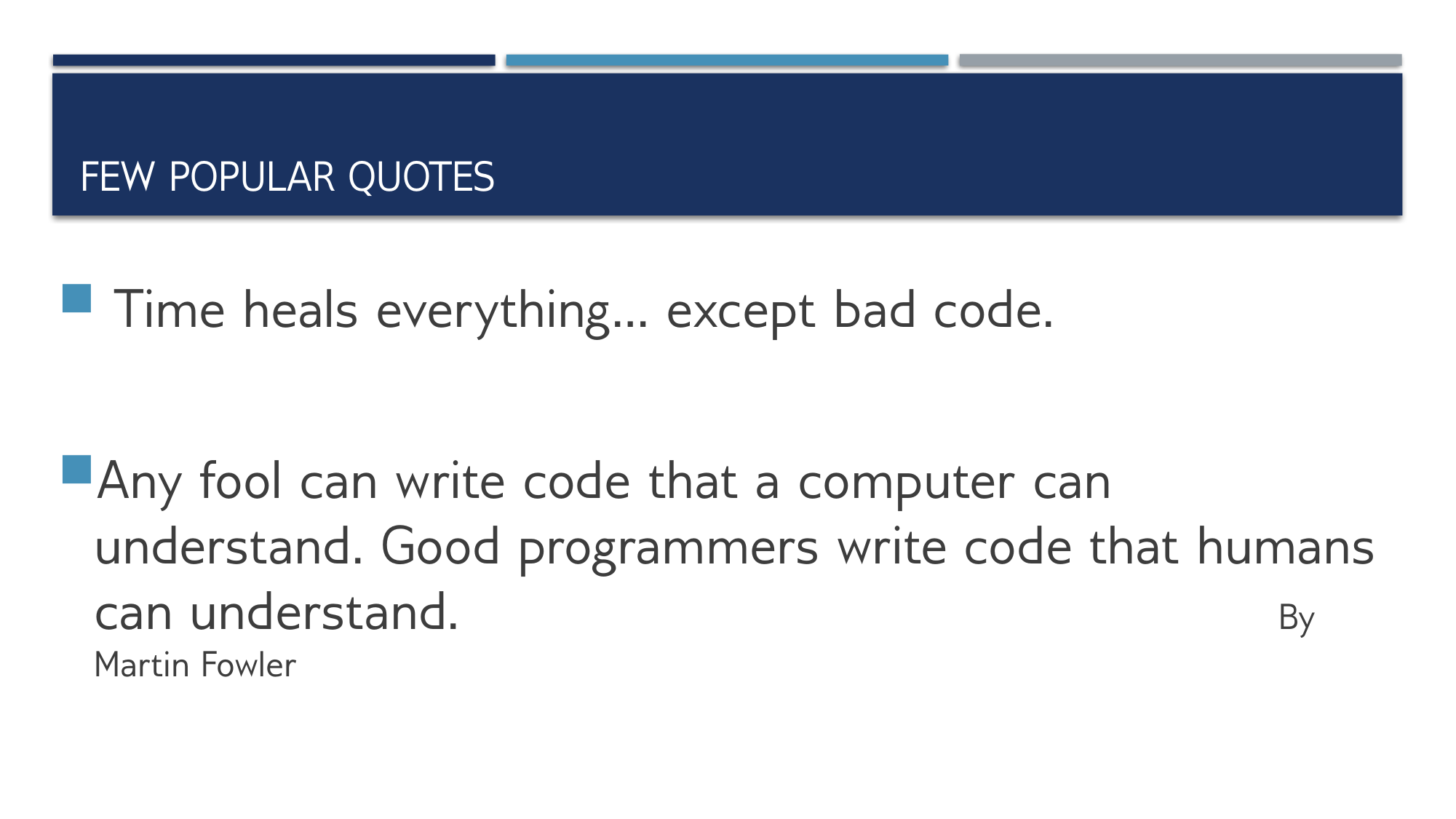

# Few Popular quotes
 Time heals everything… except bad code.

Any fool can write code that a computer can understand. Good programmers write code that humans can understand.                                                  By Martin Fowler